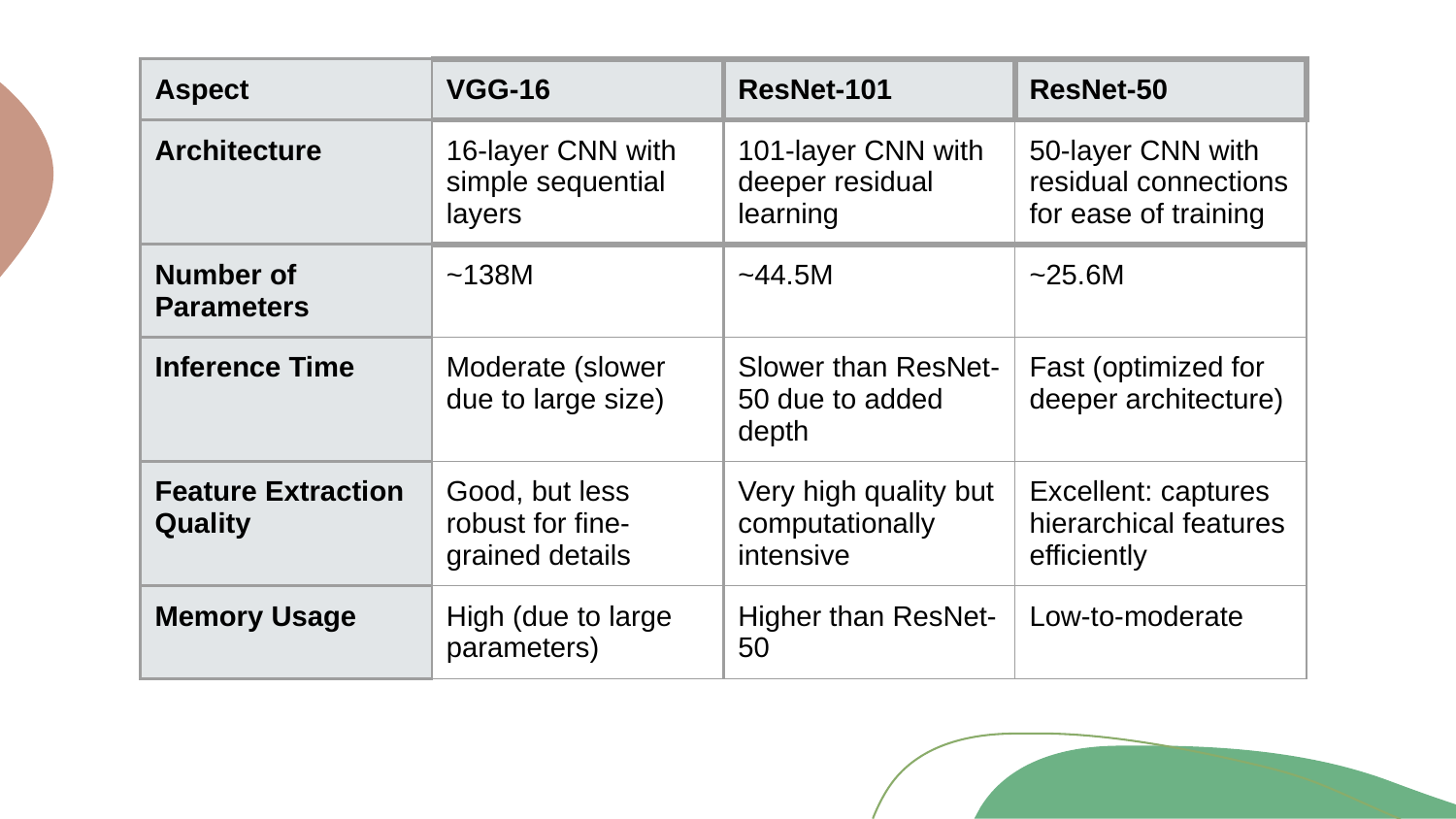

| Aspect | VGG-16 | ResNet-101 | ResNet-50 |
| --- | --- | --- | --- |
| Architecture | 16-layer CNN with simple sequential layers | 101-layer CNN with deeper residual learning | 50-layer CNN with residual connections for ease of training |
| Number of Parameters | ~138M | ~44.5M | ~25.6M |
| Inference Time | Moderate (slower due to large size) | Slower than ResNet-50 due to added depth | Fast (optimized for deeper architecture) |
| Feature Extraction Quality | Good, but less robust for fine-grained details | Very high quality but computationally intensive | Excellent: captures hierarchical features efficiently |
| Memory Usage | High (due to large parameters) | Higher than ResNet-50 | Low-to-moderate |